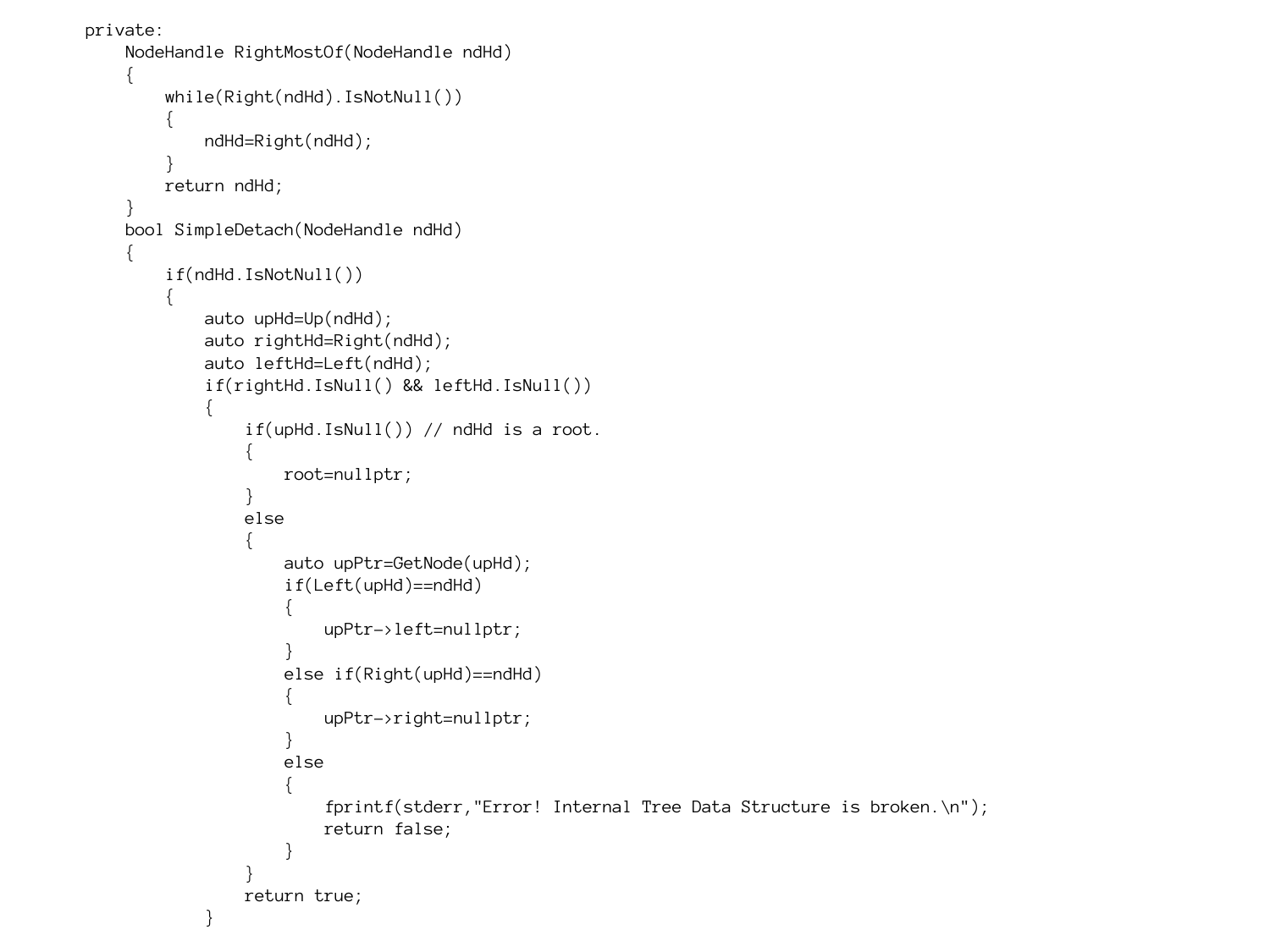

private:
    NodeHandle RightMostOf(NodeHandle ndHd)
    {
        while(Right(ndHd).IsNotNull())
        {
            ndHd=Right(ndHd);
        }
        return ndHd;
    }
    bool SimpleDetach(NodeHandle ndHd)
    {
        if(ndHd.IsNotNull())
        {
            auto upHd=Up(ndHd);
            auto rightHd=Right(ndHd);
            auto leftHd=Left(ndHd);
            if(rightHd.IsNull() && leftHd.IsNull())
            {
                if(upHd.IsNull()) // ndHd is a root.
                {
                    root=nullptr;
                }
                else
                {
                    auto upPtr=GetNode(upHd);
                    if(Left(upHd)==ndHd)
                    {
                        upPtr->left=nullptr;
                    }
                    else if(Right(upHd)==ndHd)
                    {
                        upPtr->right=nullptr;
                    }
                    else
                    {
                        fprintf(stderr,"Error! Internal Tree Data Structure is broken.\n");
                        return false;
                    }
                }
                return true;
            }